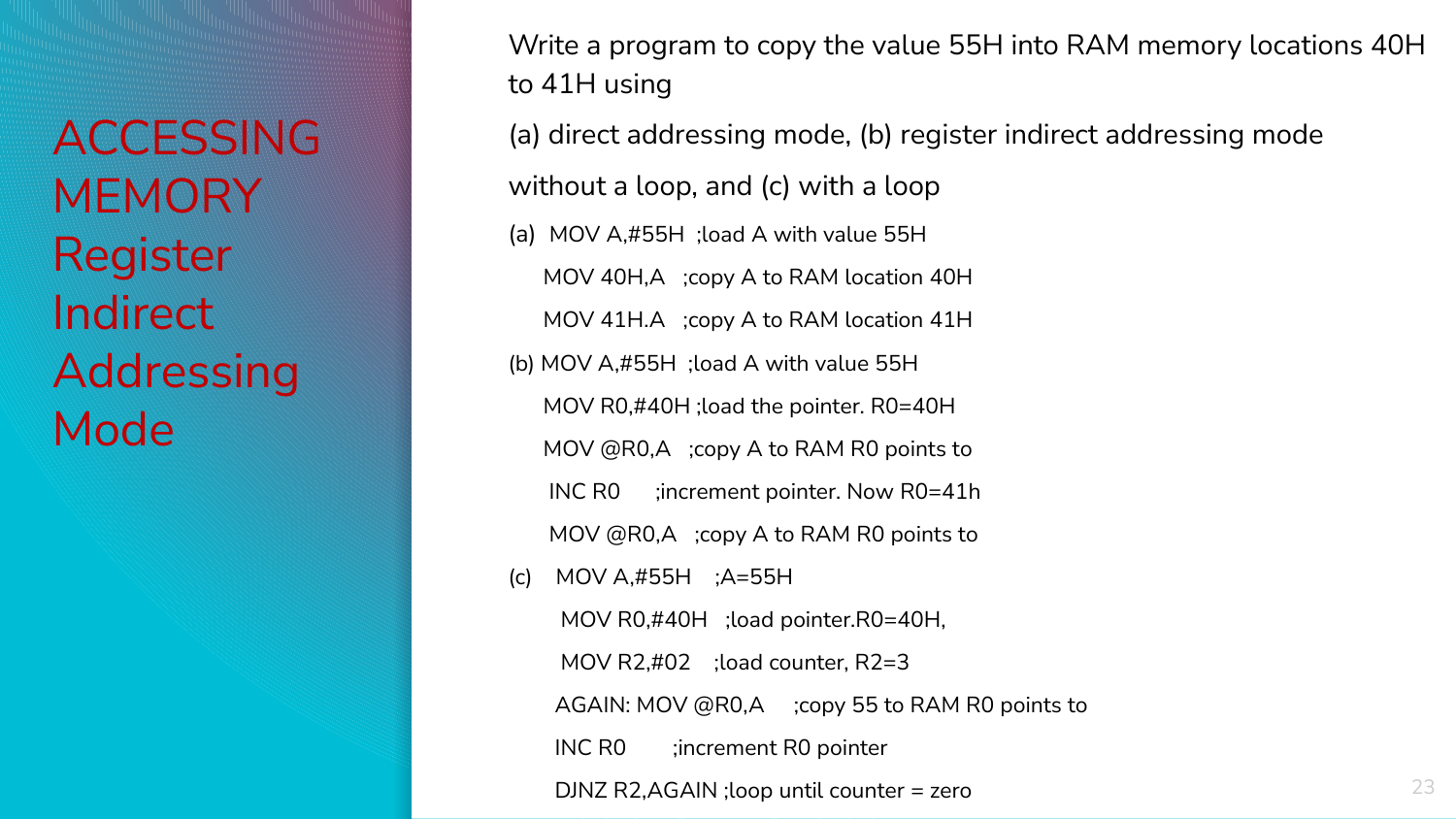

Write a program to copy the value 55H into RAM memory locations 40H to 41H using
(a) direct addressing mode, (b) register indirect addressing mode
without a loop, and (c) with a loop
(a)  MOV A,#55H  ;load A with value 55H
      MOV 40H,A   ;copy A to RAM location 40H
      MOV 41H.A   ;copy A to RAM location 41H
(b) MOV A,#55H  ;load A with value 55H
      MOV R0,#40H ;load the pointer. R0=40H
      MOV @R0,A   ;copy A to RAM R0 points to
       INC R0      ;increment pointer. Now R0=41h
       MOV @R0,A   ;copy A to RAM R0 points to
(c)    MOV A,#55H    ;A=55H
         MOV R0,#40H   ;load pointer.R0=40H,
         MOV R2,#02    ;load counter, R2=3
        AGAIN: MOV @R0,A     ;copy 55 to RAM R0 points to
        INC R0        ;increment R0 pointer
        DJNZ R2,AGAIN ;loop until counter = zero
# ACCESSING MEMORY Register Indirect Addressing Mode
23